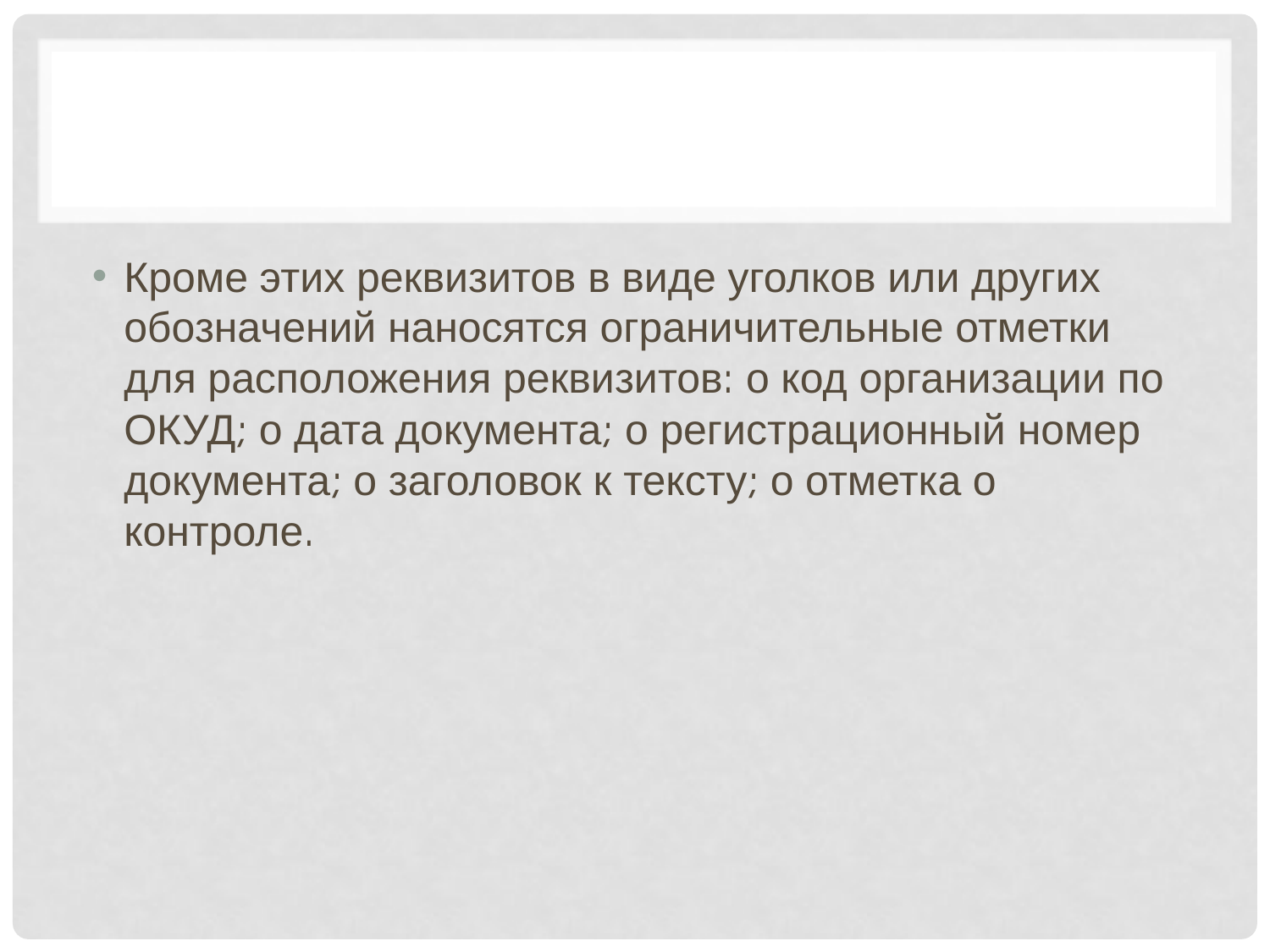

#
Кроме этих реквизитов в виде уголков или других обозначений наносятся ограничительные отметки для расположения реквизитов: о код организации по ОКУД; о дата документа; о регистрационный номер документа; о заголовок к тексту; о отметка о контроле.